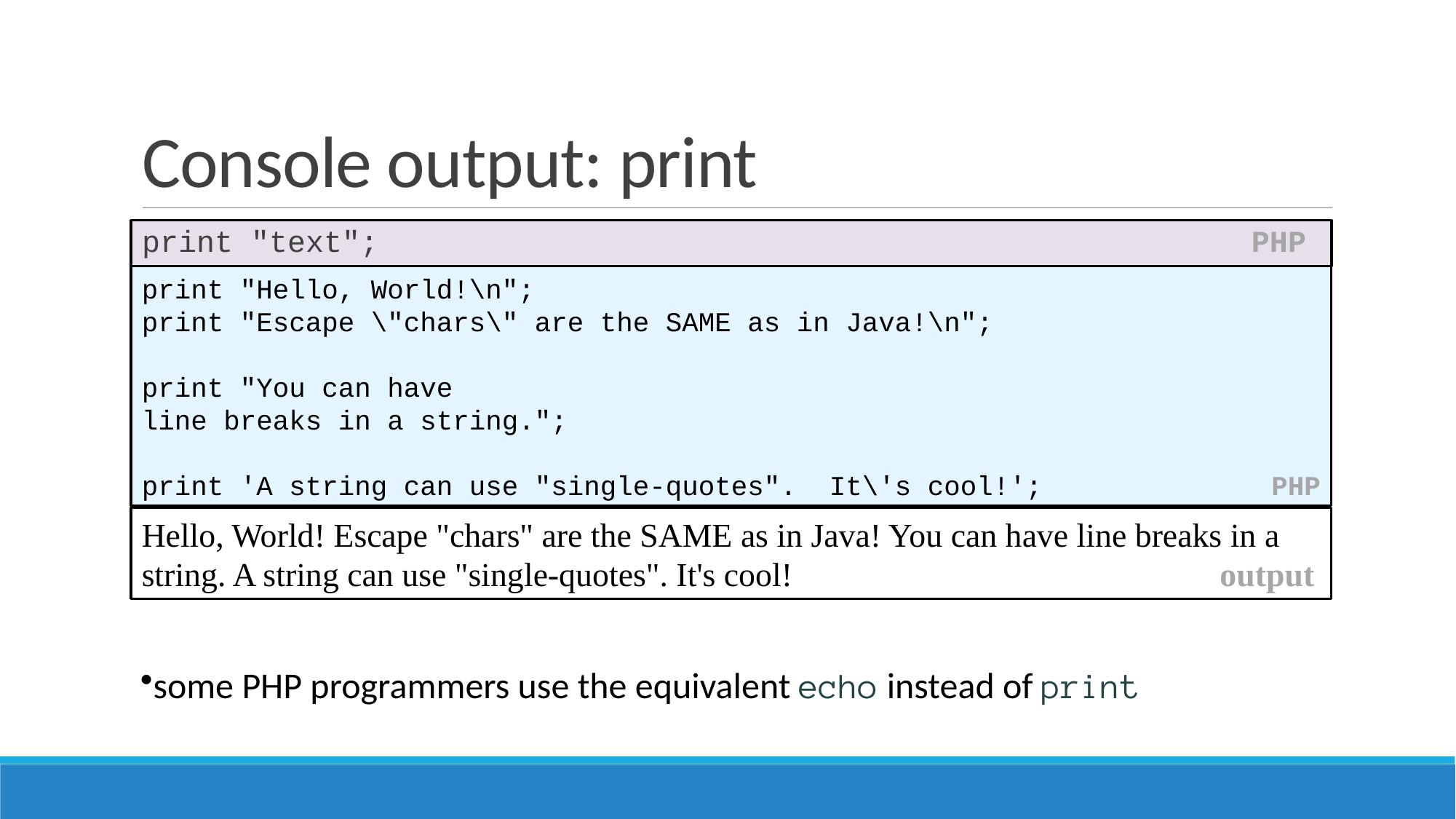

# Console output: print
print "text";                                                PHP
print "Hello, World!\n";
print "Escape \"chars\" are the SAME as in Java!\n";

print "You can have
line breaks in a string.";

print 'A string can use "single-quotes".  It\'s cool!';              PHP
Hello, World! Escape "chars" are the SAME as in Java! You can have line breaks in a string. A string can use "single-quotes". It's cool!                                                   output

some PHP programmers use the equivalent echo instead of print